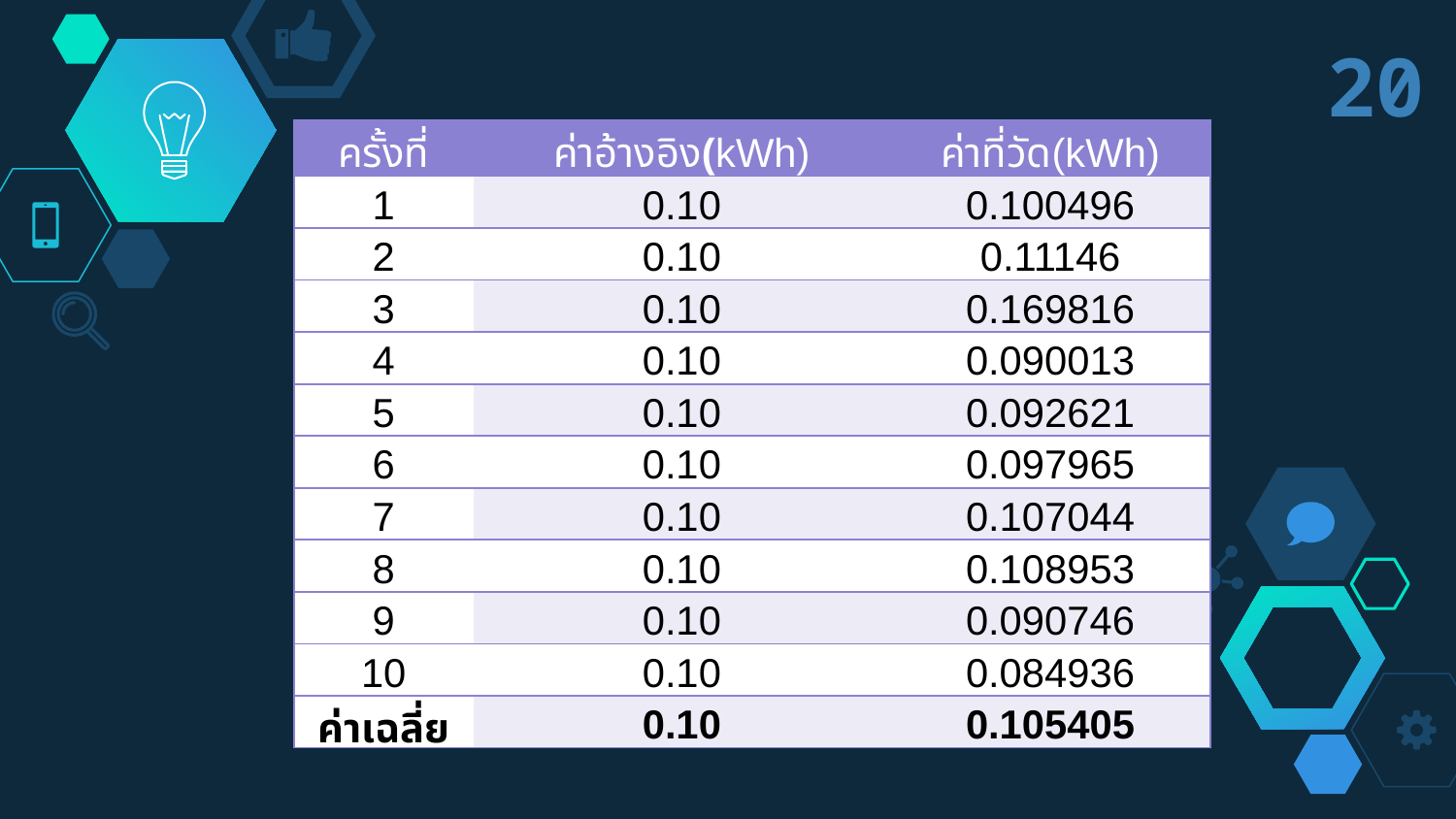

20
| ครั้งที่ | ค่าอ้างอิง(kWh) | ค่าที่วัด(kWh) |
| --- | --- | --- |
| 1 | 0.10 | 0.100496 |
| 2 | 0.10 | 0.11146 |
| 3 | 0.10 | 0.169816 |
| 4 | 0.10 | 0.090013 |
| 5 | 0.10 | 0.092621 |
| 6 | 0.10 | 0.097965 |
| 7 | 0.10 | 0.107044 |
| 8 | 0.10 | 0.108953 |
| 9 | 0.10 | 0.090746 |
| 10 | 0.10 | 0.084936 |
| ค่าเฉลี่ย | 0.10 | 0.105405 |